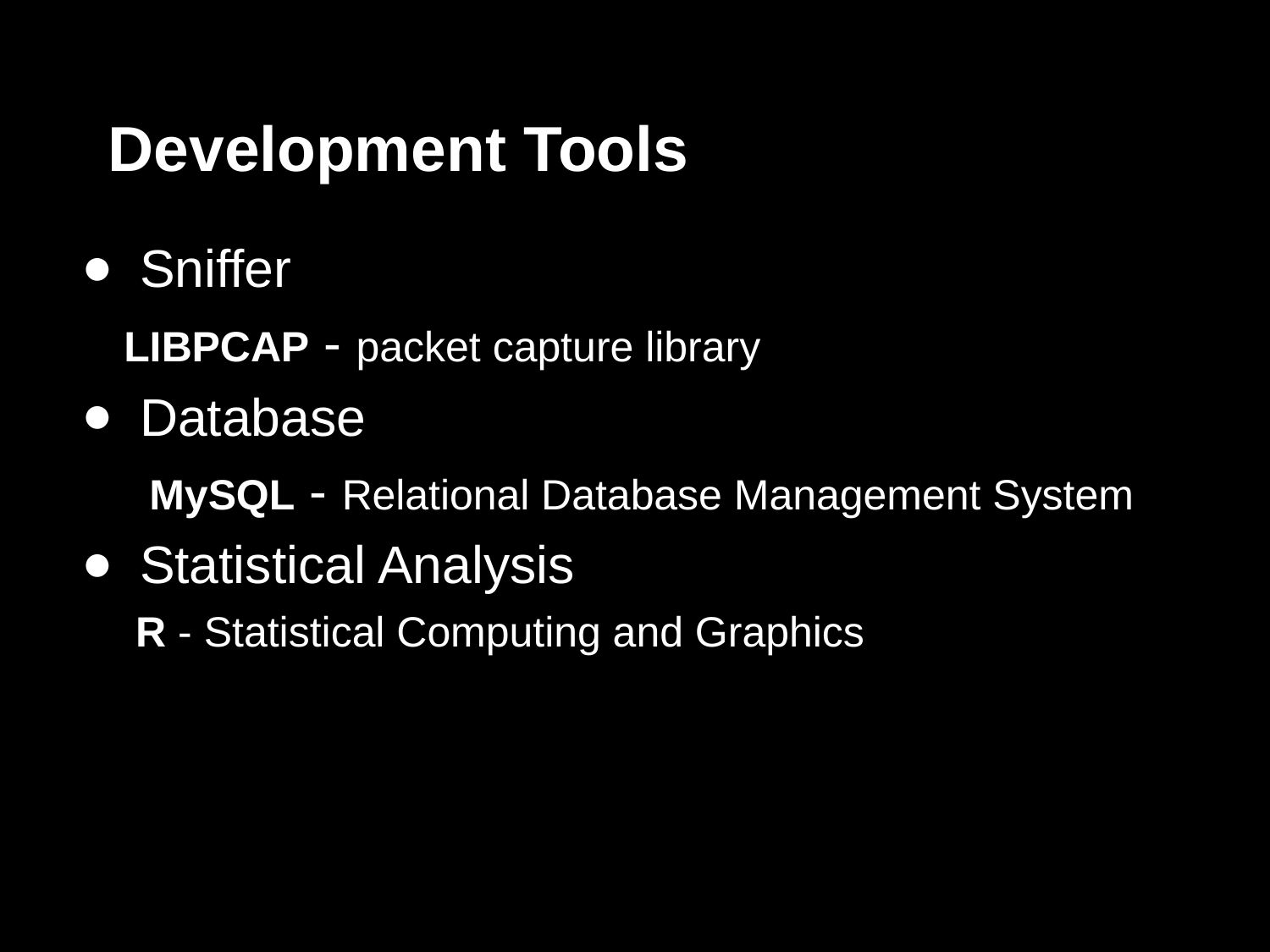

# Development Tools
Sniffer
	LIBPCAP - packet capture library
Database
     MySQL - Relational Database Management System
Statistical Analysis
	 R - Statistical Computing and Graphics